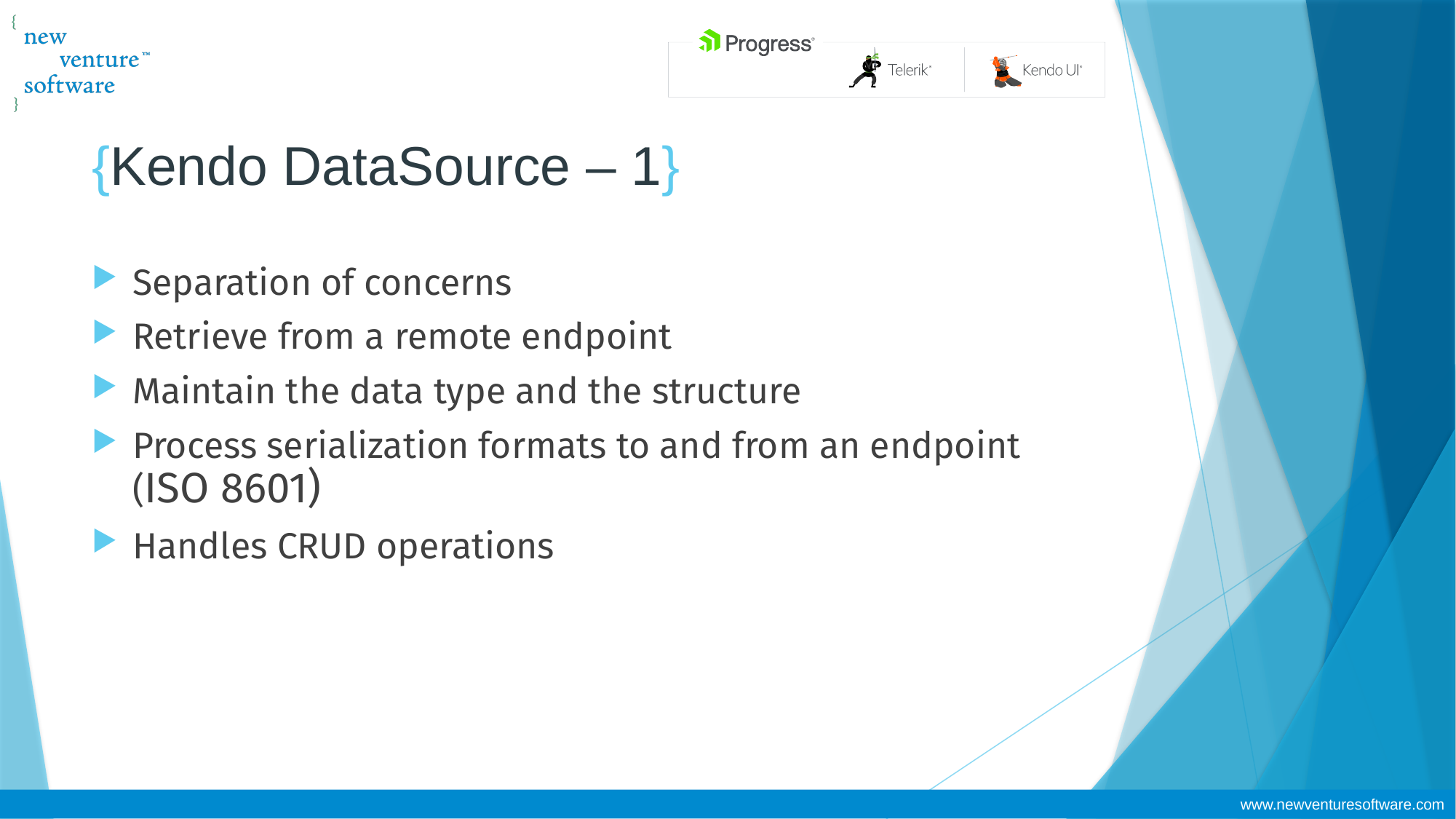

# {Kendo DataSource – 1}
Separation of concerns
Retrieve from a remote endpoint
Maintain the data type and the structure
Process serialization formats to and from an endpoint (ISO 8601)
Handles CRUD operations